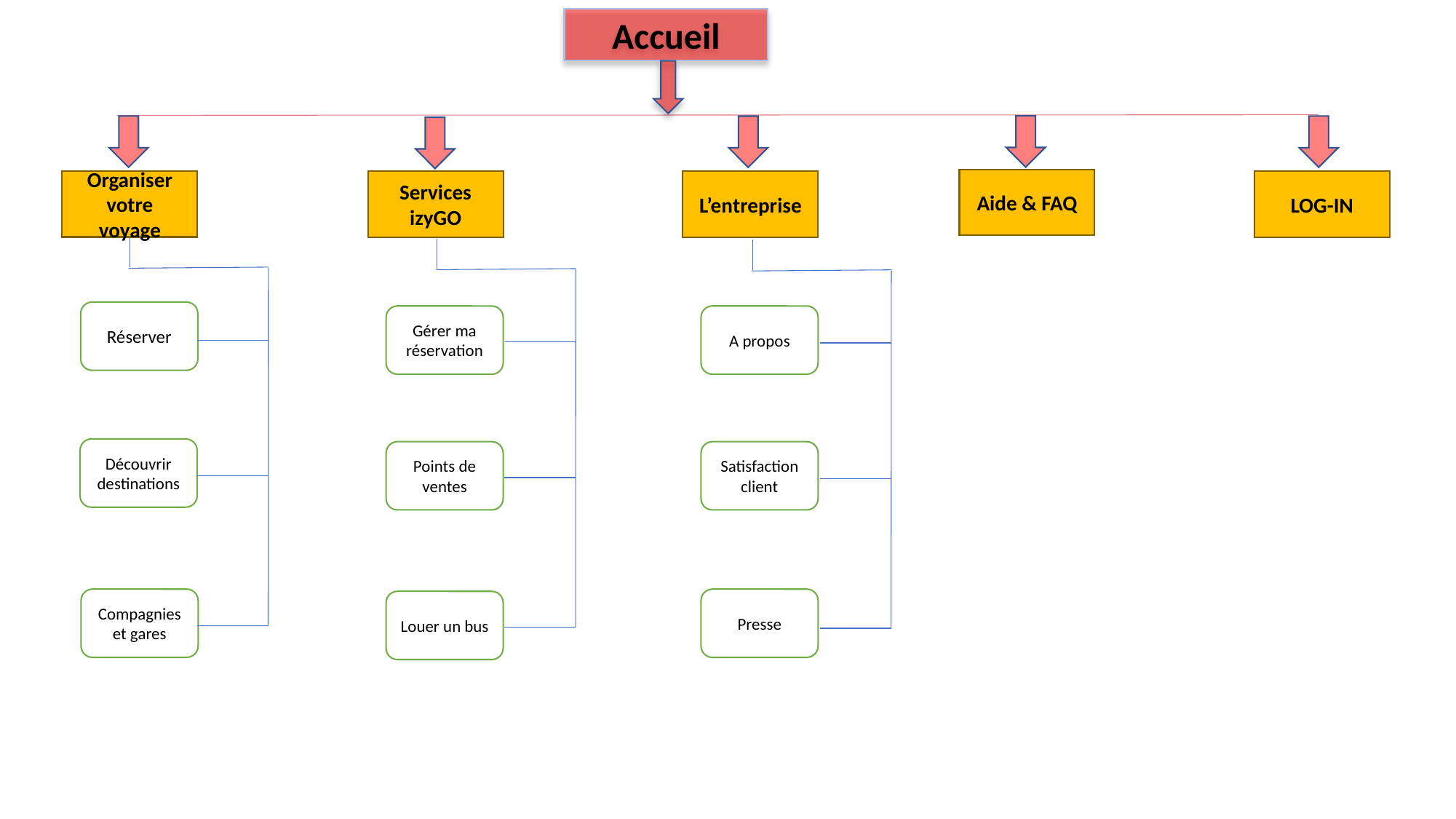

Accueil

Aide & FAQ
Organiser votre voyage
Services izyGO
L’entreprise
LOG-IN
Réserver
Gérer ma réservation
A propos
Découvrir destinations
Satisfaction client
Points de ventes
Compagnies et gares
Presse
Louer un bus